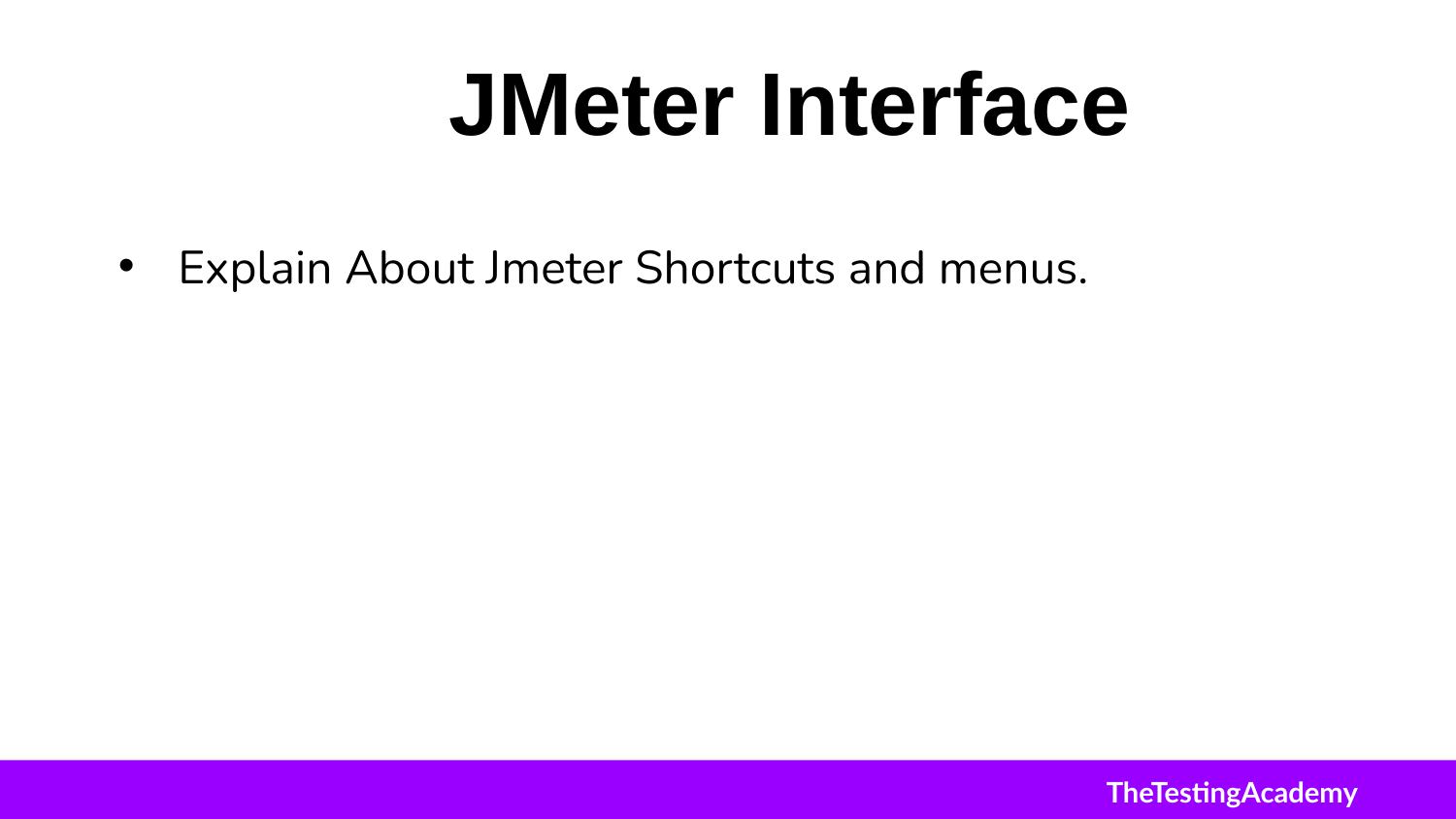

# JMeter Interface

Explain About Jmeter Shortcuts and menus.